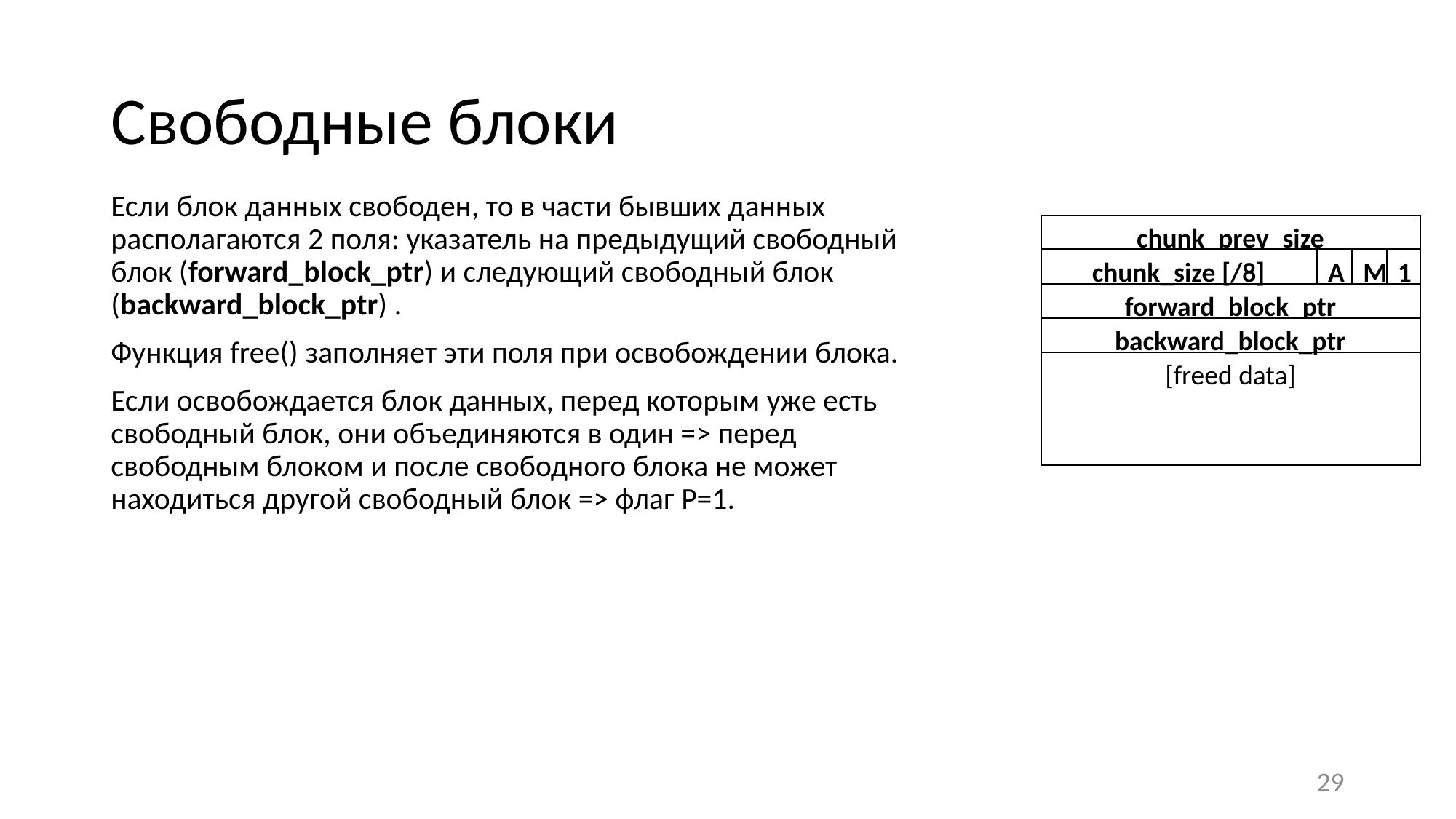

# Свободные блоки
Если блок данных свободен, то в части бывших данных располагаются 2 поля: указатель на предыдущий свободный блок (forward_block_ptr) и следующий свободный блок (backward_block_ptr) .
Функция free() заполняет эти поля при освобождении блока.
Если освобождается блок данных, перед которым уже есть свободный блок, они объединяются в один => перед свободным блоком и после свободного блока не может находиться другой свободный блок => флаг P=1.

chunk_prev_size
chunk_size [/8]
1
A
M
forward_block_ptr
backward_block_ptr
[freed data]
29